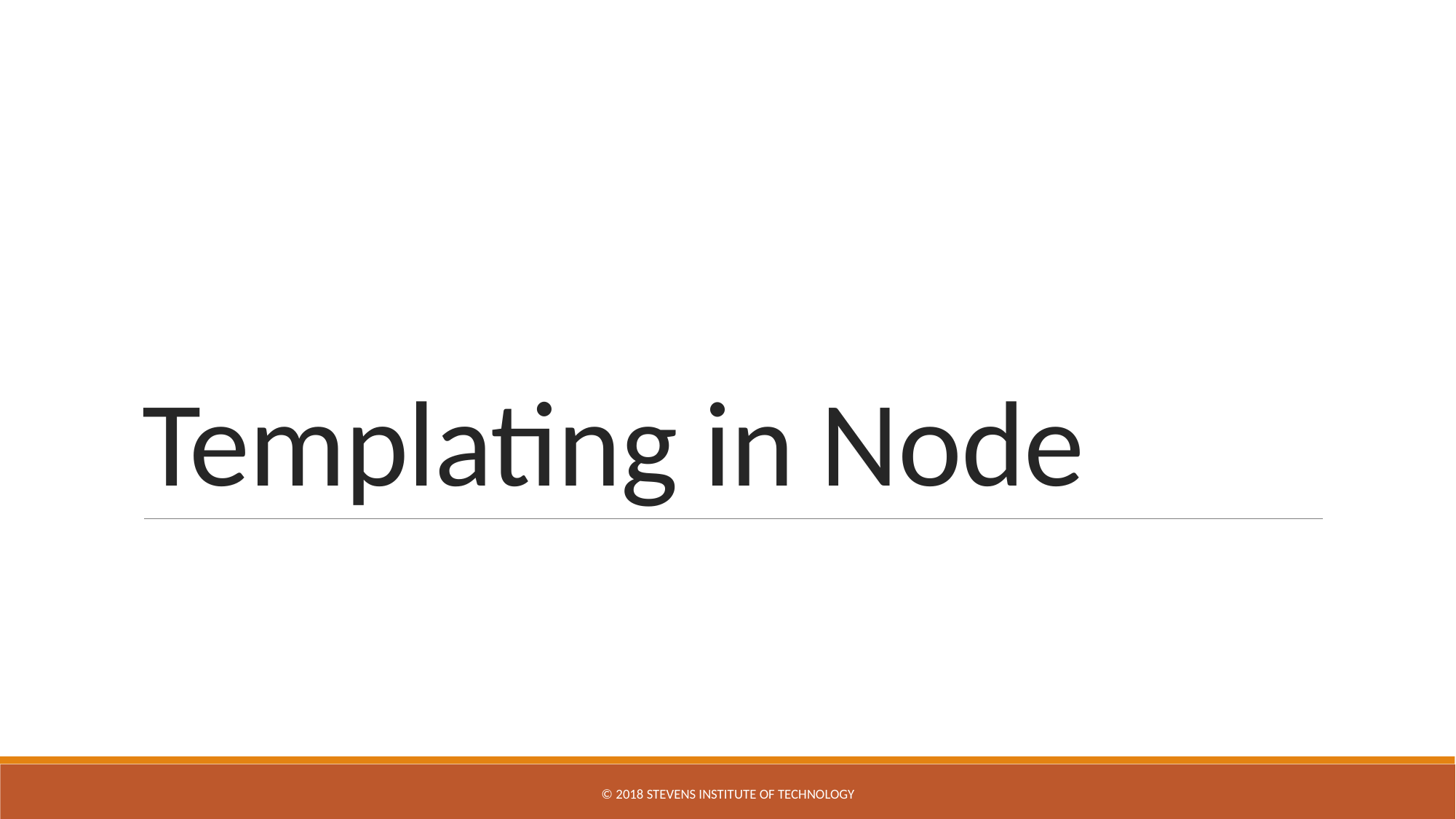

# Templating in Node

© 2018 STEVENS INSTITUTE OF TECHNOLOGY